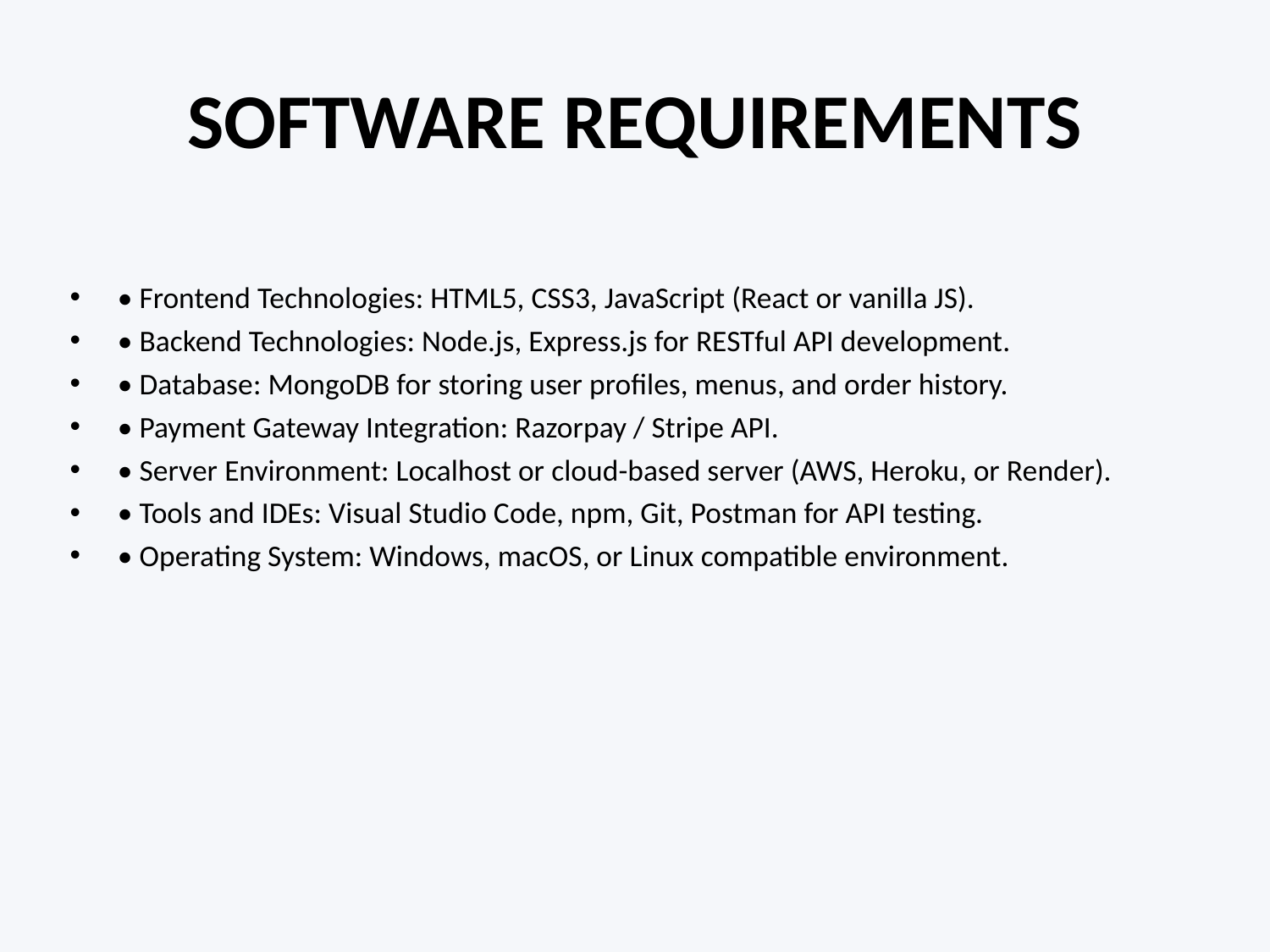

# SOFTWARE REQUIREMENTS
• Frontend Technologies: HTML5, CSS3, JavaScript (React or vanilla JS).
• Backend Technologies: Node.js, Express.js for RESTful API development.
• Database: MongoDB for storing user profiles, menus, and order history.
• Payment Gateway Integration: Razorpay / Stripe API.
• Server Environment: Localhost or cloud-based server (AWS, Heroku, or Render).
• Tools and IDEs: Visual Studio Code, npm, Git, Postman for API testing.
• Operating System: Windows, macOS, or Linux compatible environment.